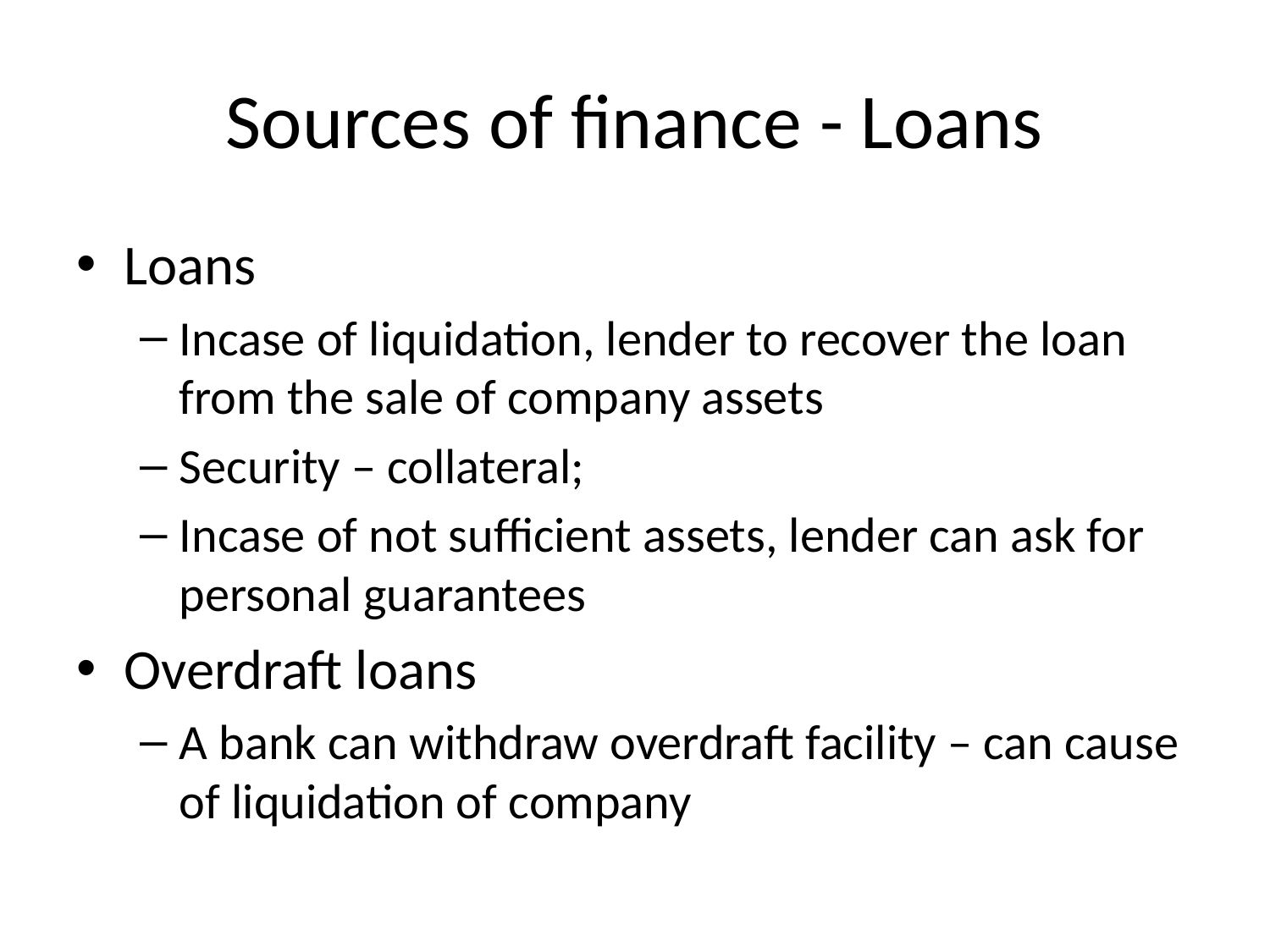

# Sources of finance - Loans
Loans
Incase of liquidation, lender to recover the loan from the sale of company assets
Security – collateral;
Incase of not sufficient assets, lender can ask for personal guarantees
Overdraft loans
A bank can withdraw overdraft facility – can cause of liquidation of company